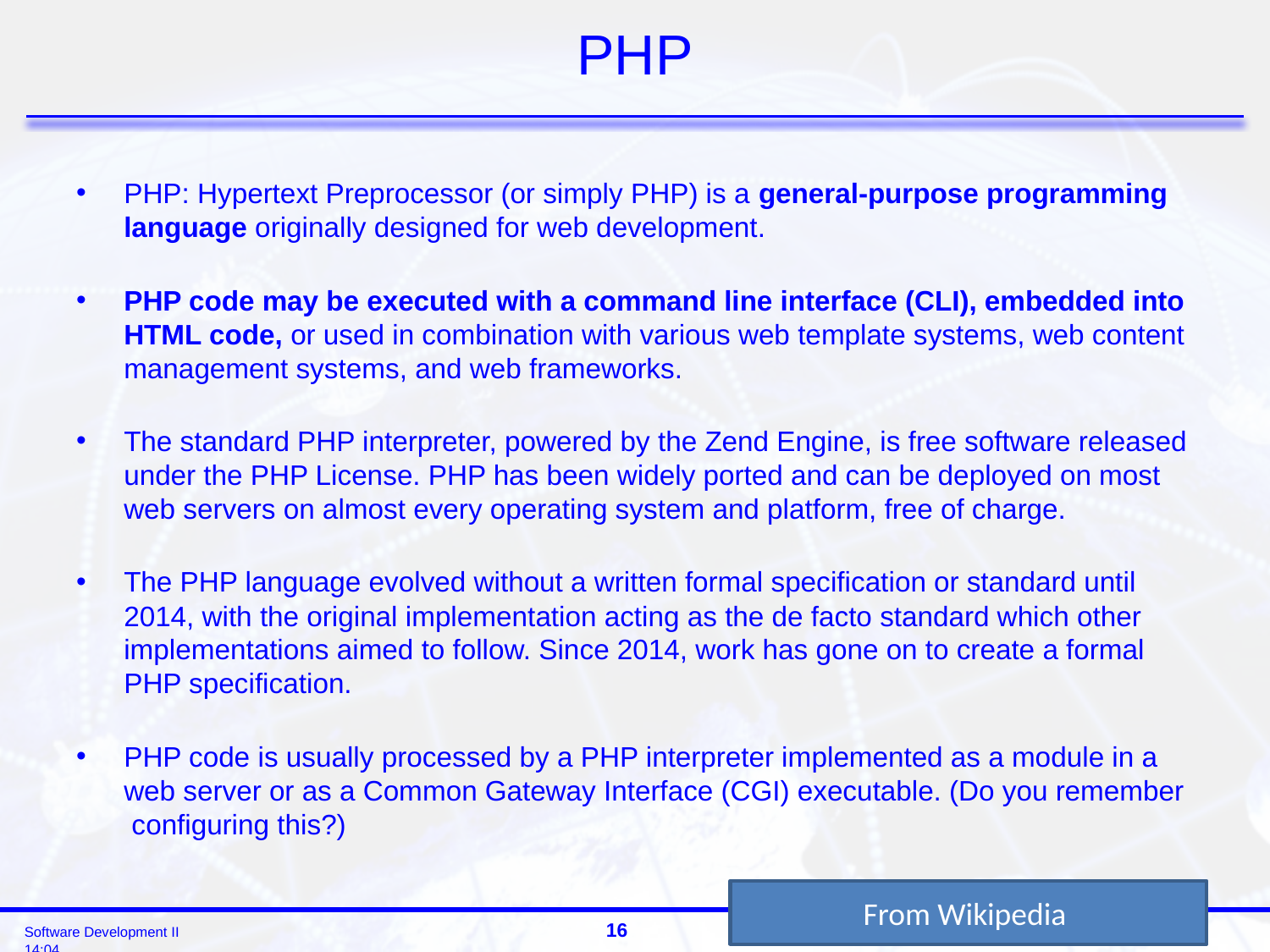

# PHP
PHP: Hypertext Preprocessor (or simply PHP) is a general-purpose programming language originally designed for web development.
PHP code may be executed with a command line interface (CLI), embedded into HTML code, or used in combination with various web template systems, web content management systems, and web frameworks.
The standard PHP interpreter, powered by the Zend Engine, is free software released under the PHP License. PHP has been widely ported and can be deployed on most web servers on almost every operating system and platform, free of charge.
The PHP language evolved without a written formal specification or standard until 2014, with the original implementation acting as the de facto standard which other implementations aimed to follow. Since 2014, work has gone on to create a formal PHP specification.
PHP code is usually processed by a PHP interpreter implemented as a module in a web server or as a Common Gateway Interface (CGI) executable. (Do you remember   configuring this?)

From Wikipedia